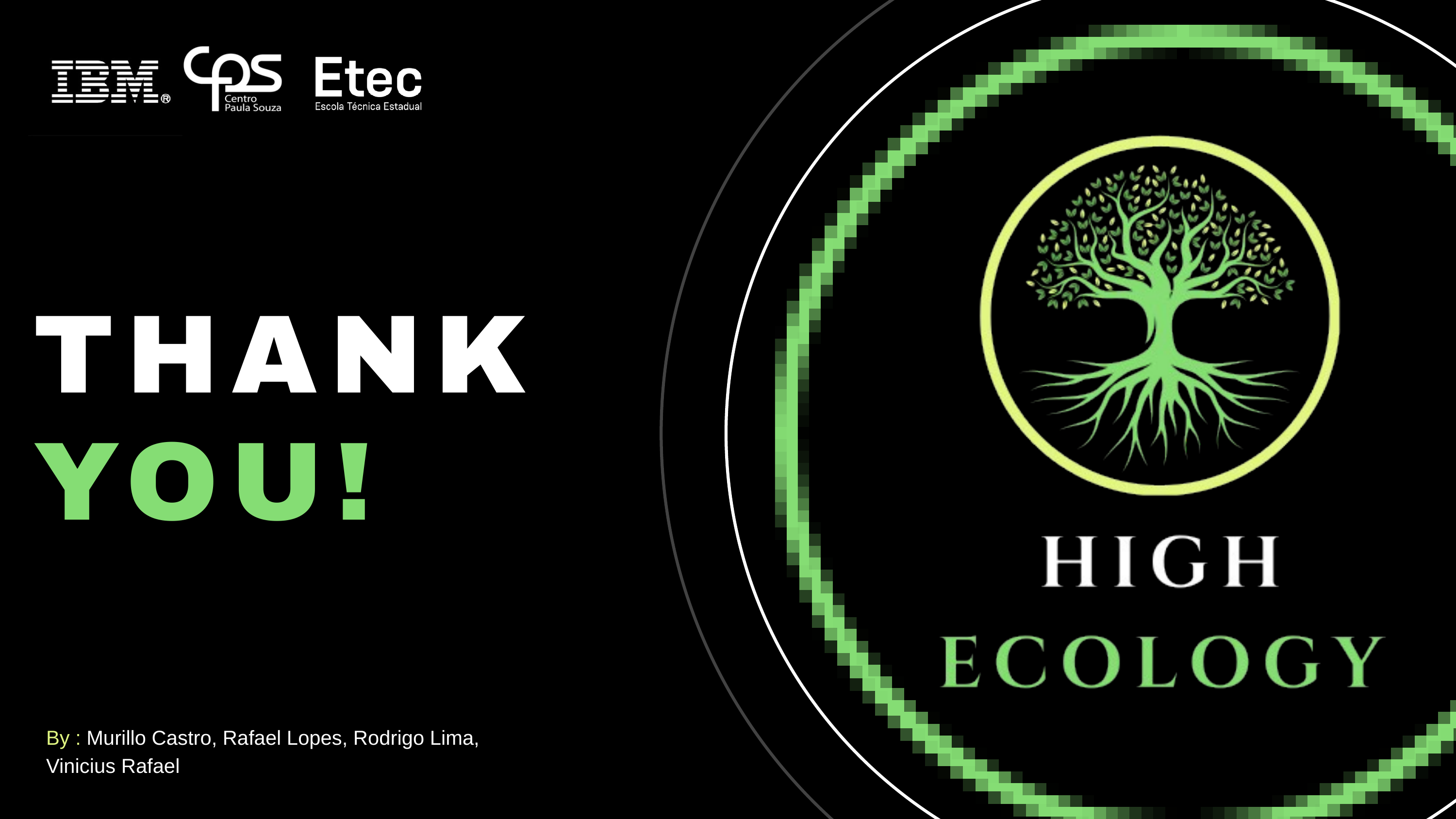

THANK
YOU!
By : Murillo Castro, Rafael Lopes, Rodrigo Lima, Vinicius Rafael